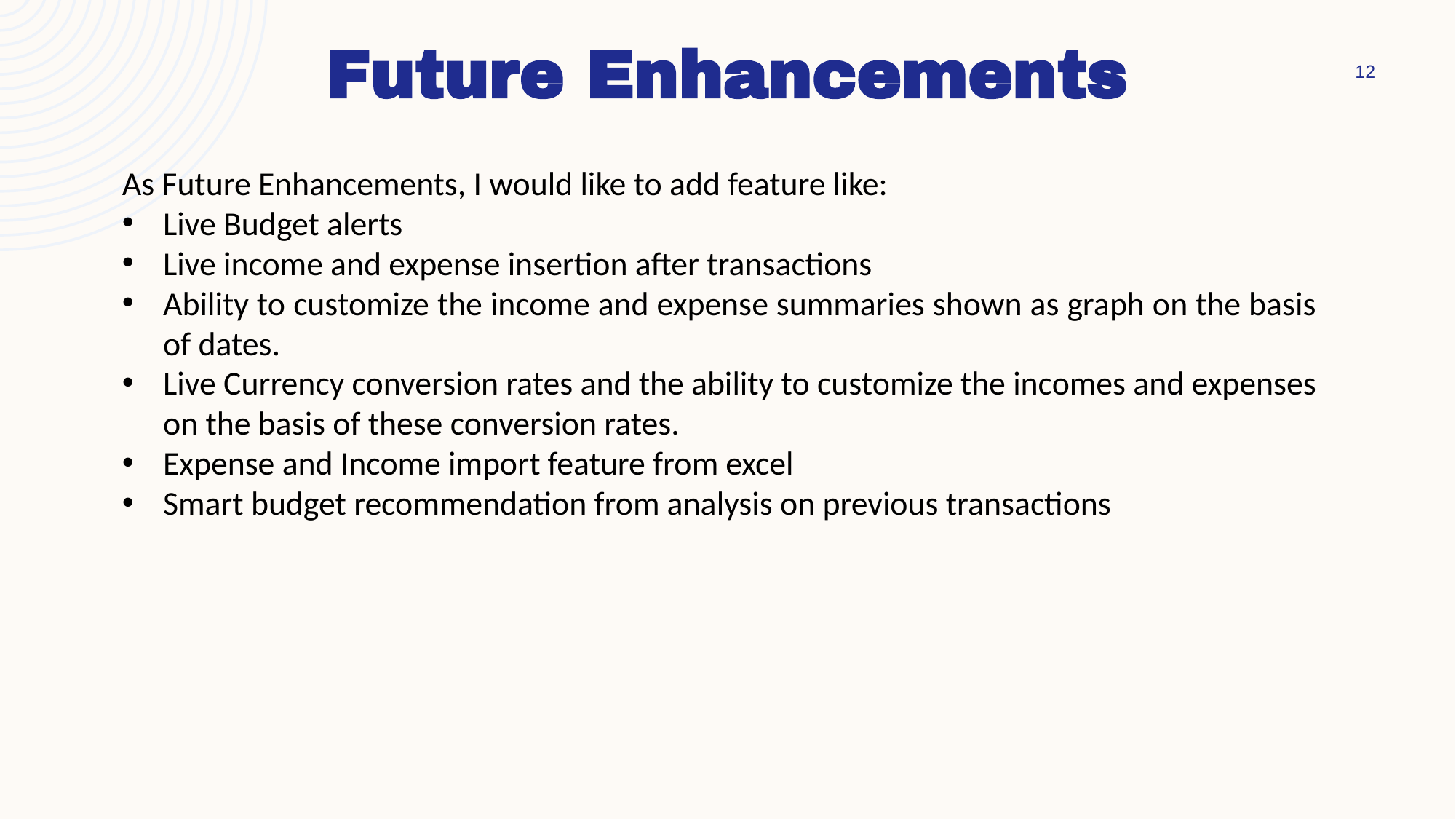

# Future Enhancements
12
As Future Enhancements, I would like to add feature like:
Live Budget alerts
Live income and expense insertion after transactions
Ability to customize the income and expense summaries shown as graph on the basis of dates.
Live Currency conversion rates and the ability to customize the incomes and expenses on the basis of these conversion rates.
Expense and Income import feature from excel
Smart budget recommendation from analysis on previous transactions